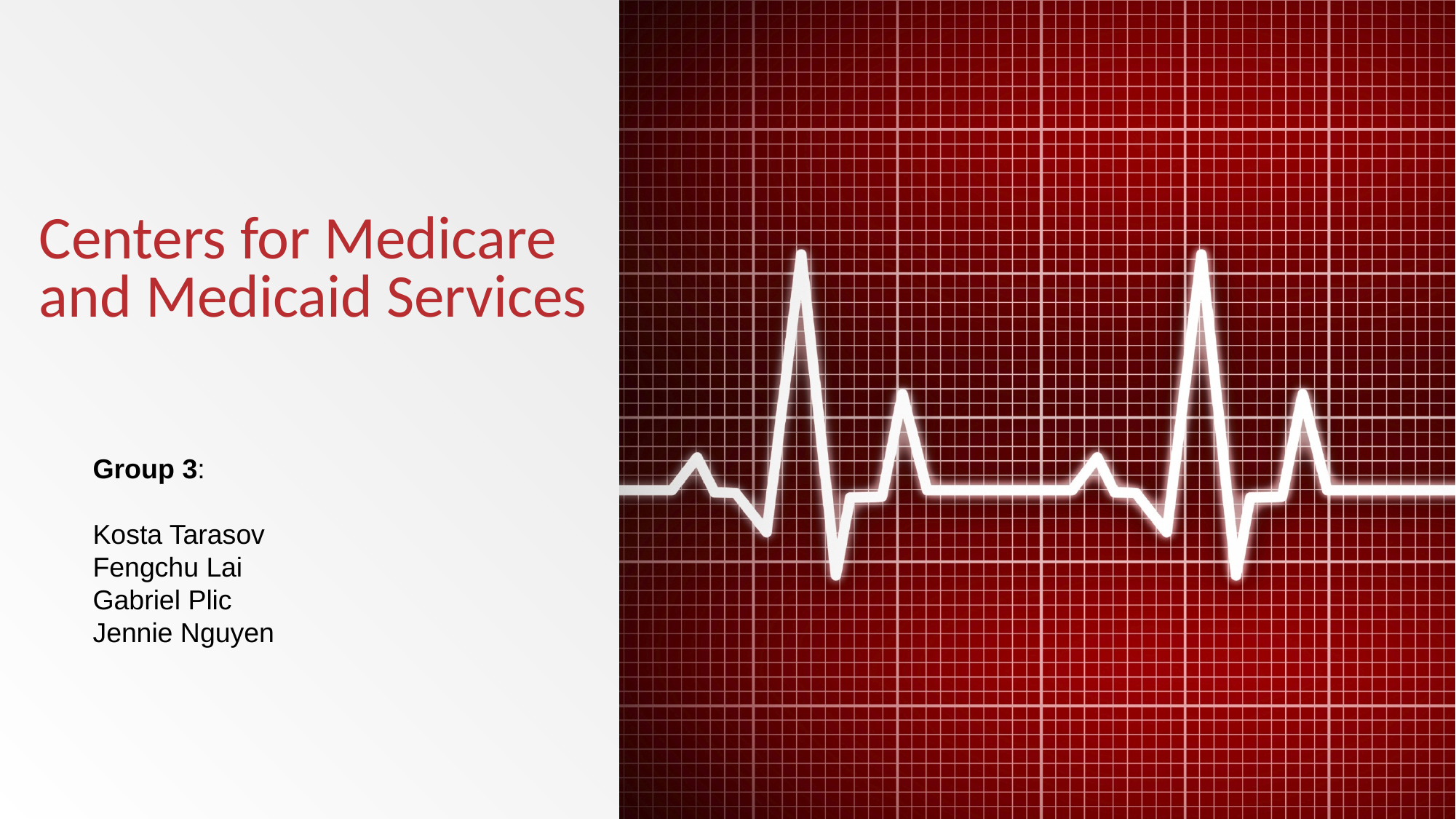

# Centers for Medicare and Medicaid Services
Group 3:

Kosta Tarasov
Fengchu Lai
Gabriel Plic
Jennie Nguyen